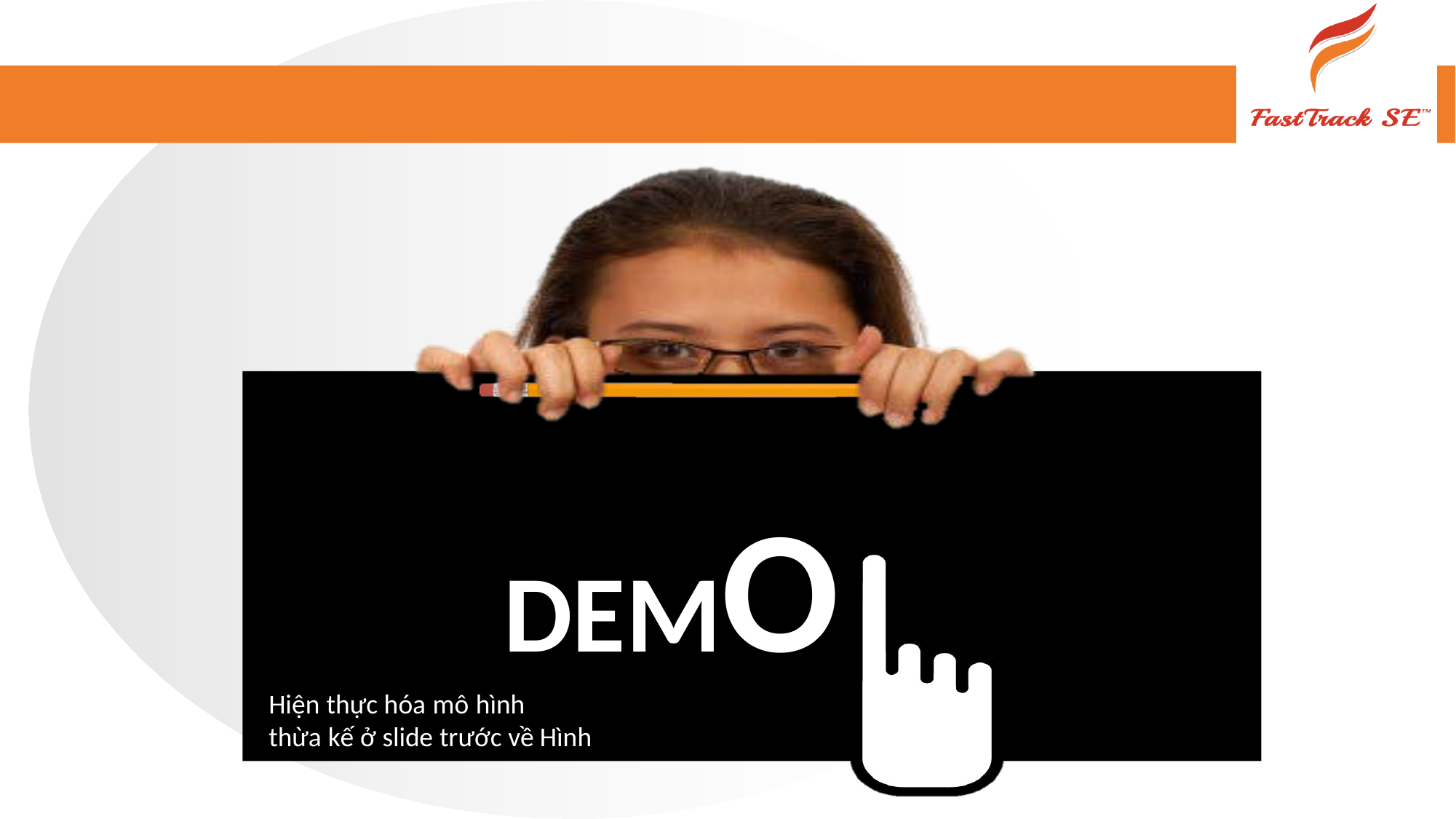

DEMO

Hiện thực hóa mô hình
thừa kế ở slide trước về Hình